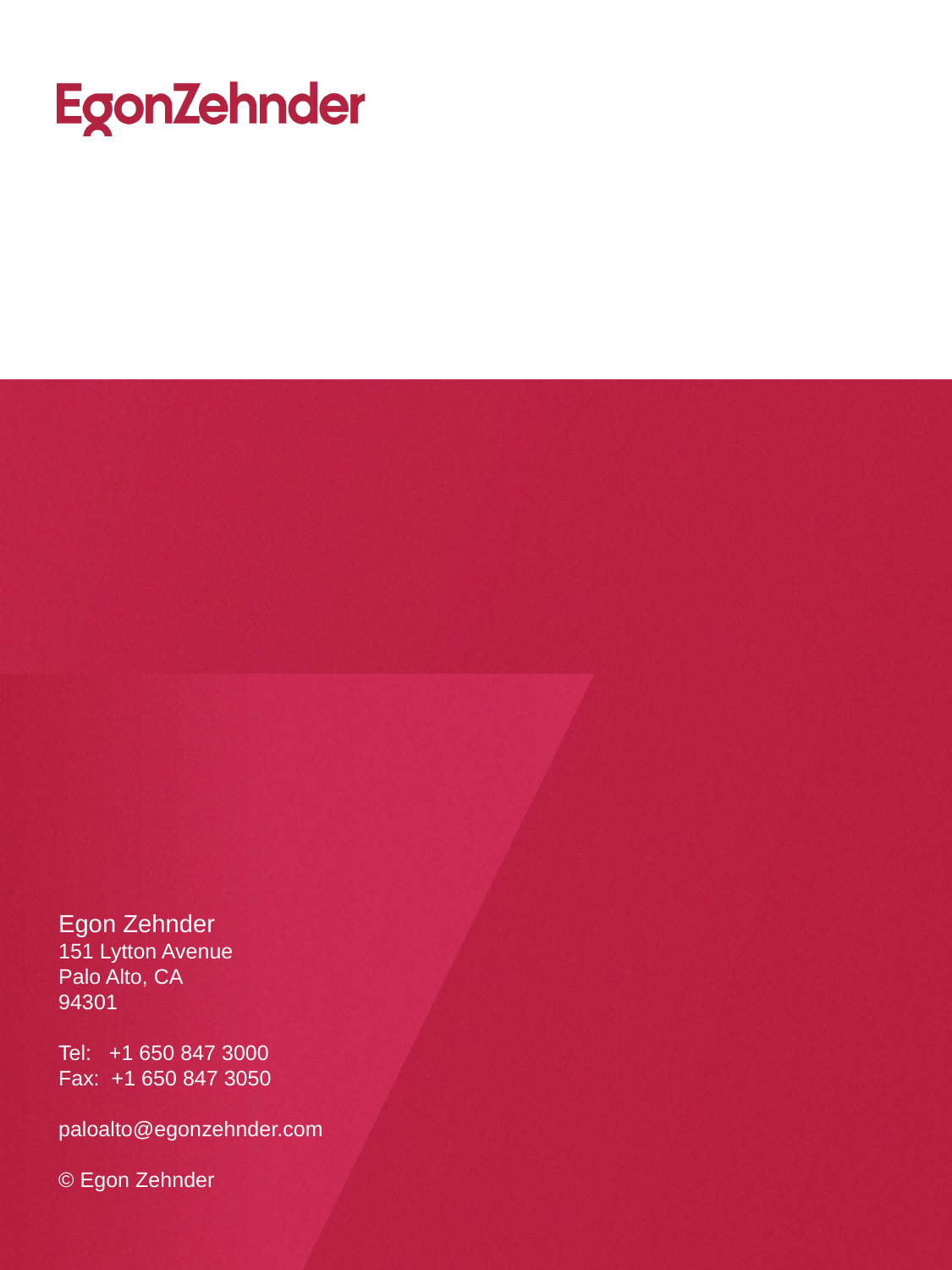

Egon Zehnder
151 Lytton Avenue
Palo Alto, CA
94301
Tel:   +1 650 847 3000
Fax:  +1 650 847 3050
paloalto@egonzehnder.com

© Egon Zehnder